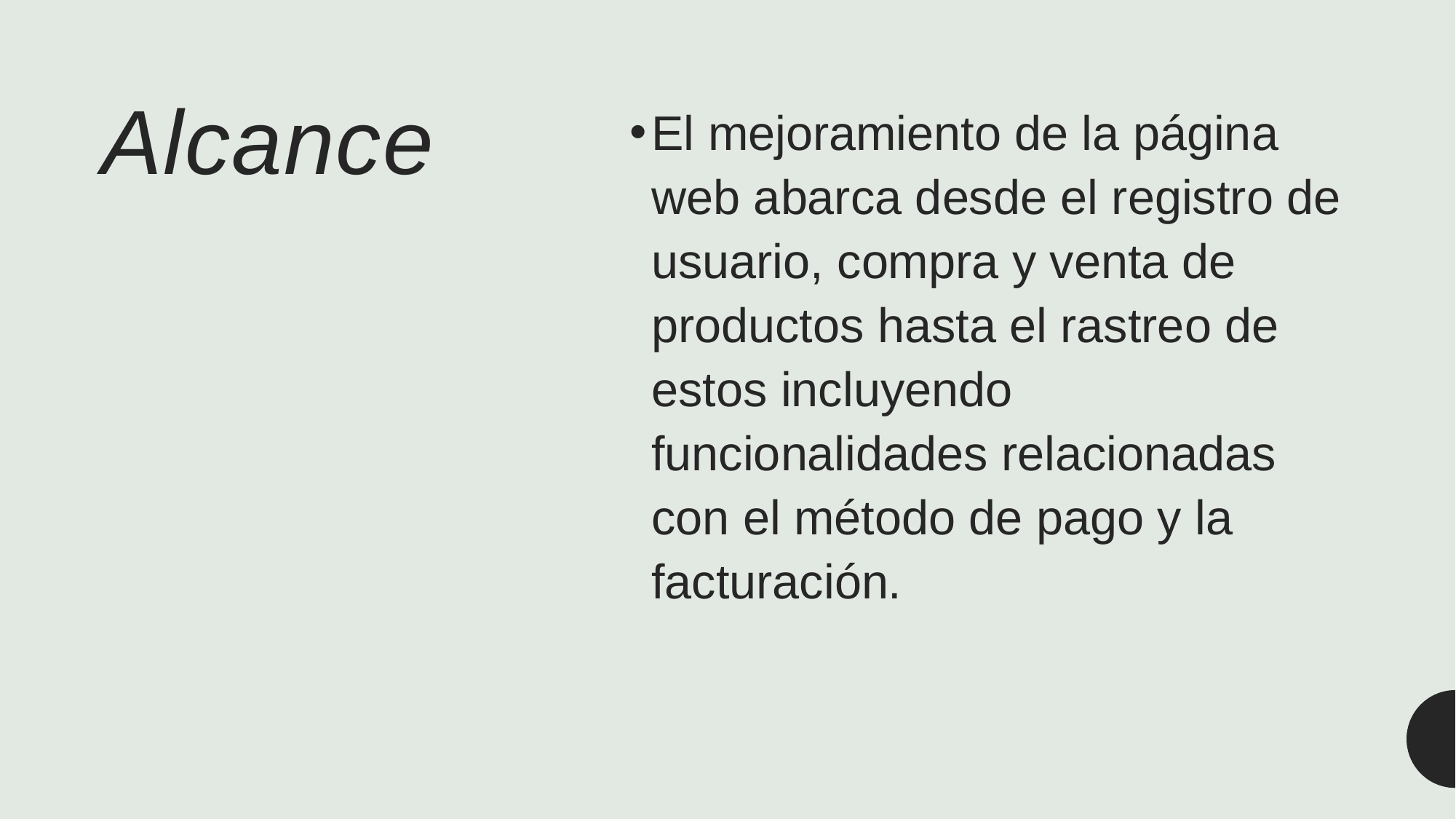

# Alcance
El mejoramiento de la página web abarca desde el registro de usuario, compra y venta de productos hasta el rastreo de estos incluyendo funcionalidades relacionadas con el método de pago y la facturación.